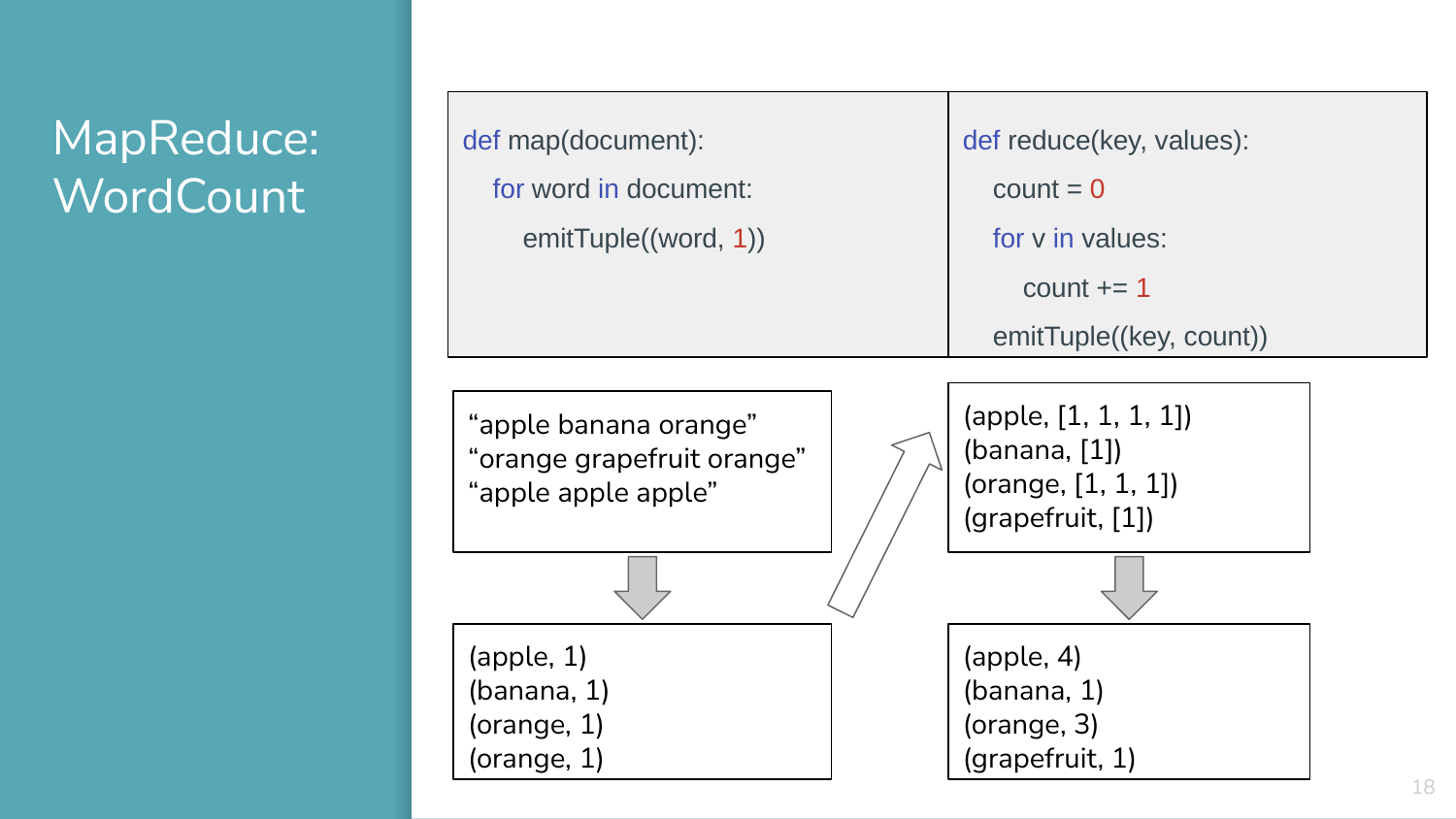

# MapReduce:
WordCount
def map(document):
    for word in document:
        emitTuple((word, 1))

def reduce(key, values):
    count = 0
    for v in values:
        count += 1
    emitTuple((key, count))

(apple, [1, 1, 1, 1])
(banana, [1])
(orange, [1, 1, 1])
(grapefruit, [1])
“apple banana orange”
“orange grapefruit orange”
“apple apple apple”

(apple, 1)
(banana, 1)
(orange, 1)
(orange, 1)
(apple, 4)
(banana, 1)
(orange, 3)
(grapefruit, 1)
18